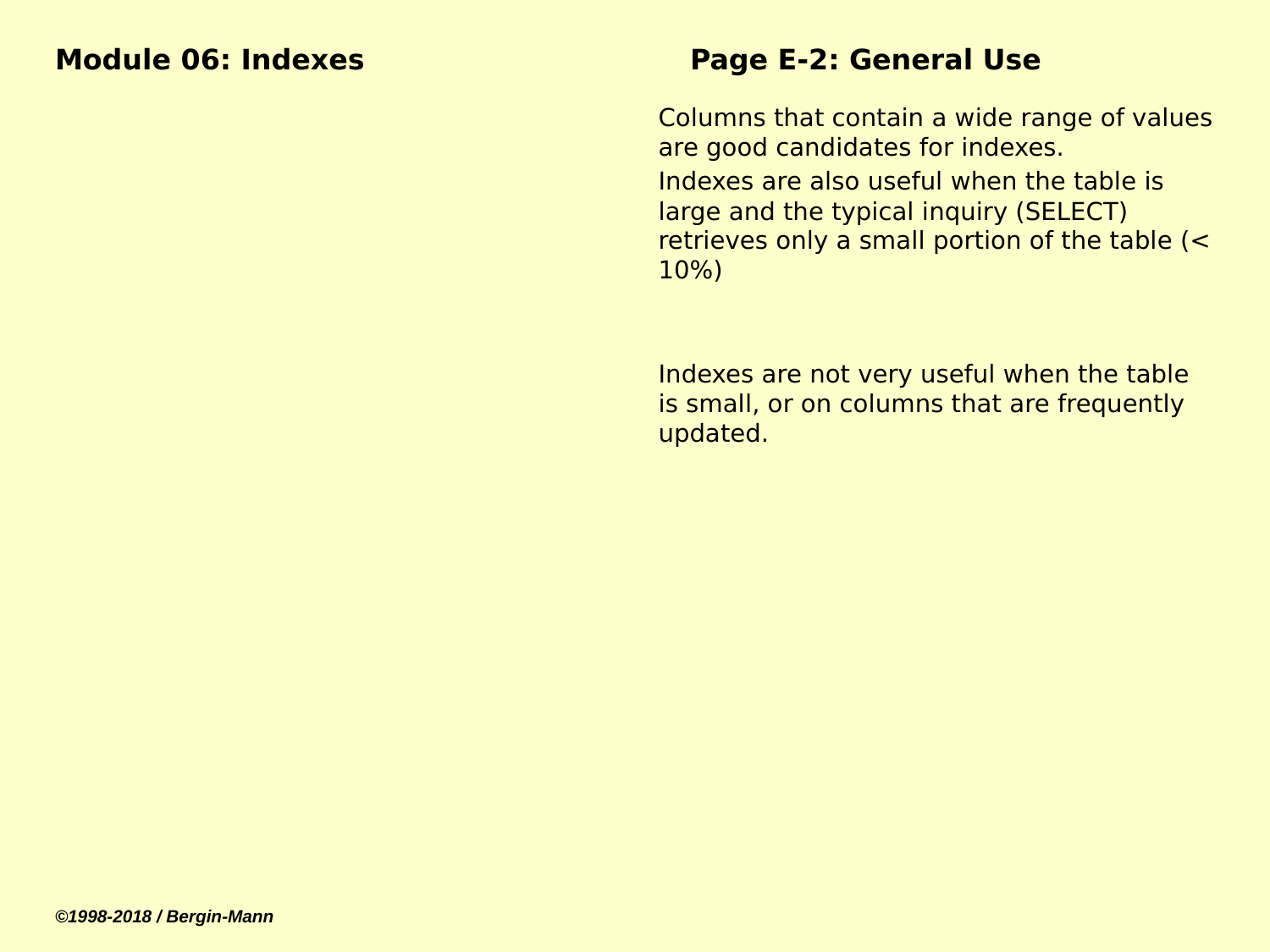

# Module 06: Indexes			Page E-2: General Use

Columns that contain a wide range of values are good candidates for indexes.
Indexes are also useful when the table is large and the typical inquiry (SELECT) retrieves only a small portion of the table (< 10%)

Indexes are not very useful when the table is small, or on columns that are frequently updated.
©1998-2018 / Bergin-Mann